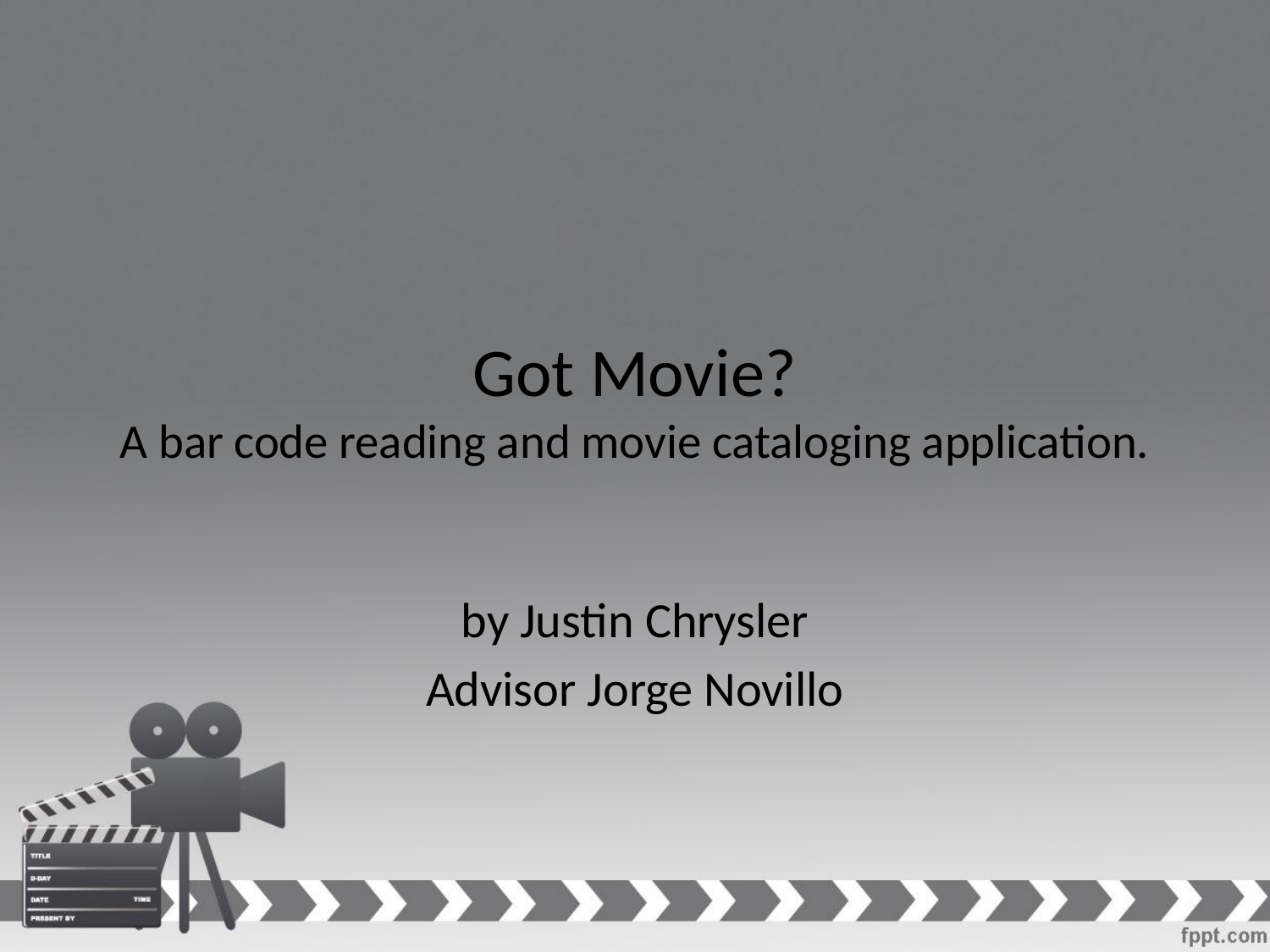

# Got Movie? A bar code reading and movie cataloging application.
by Justin Chrysler
Advisor Jorge Novillo